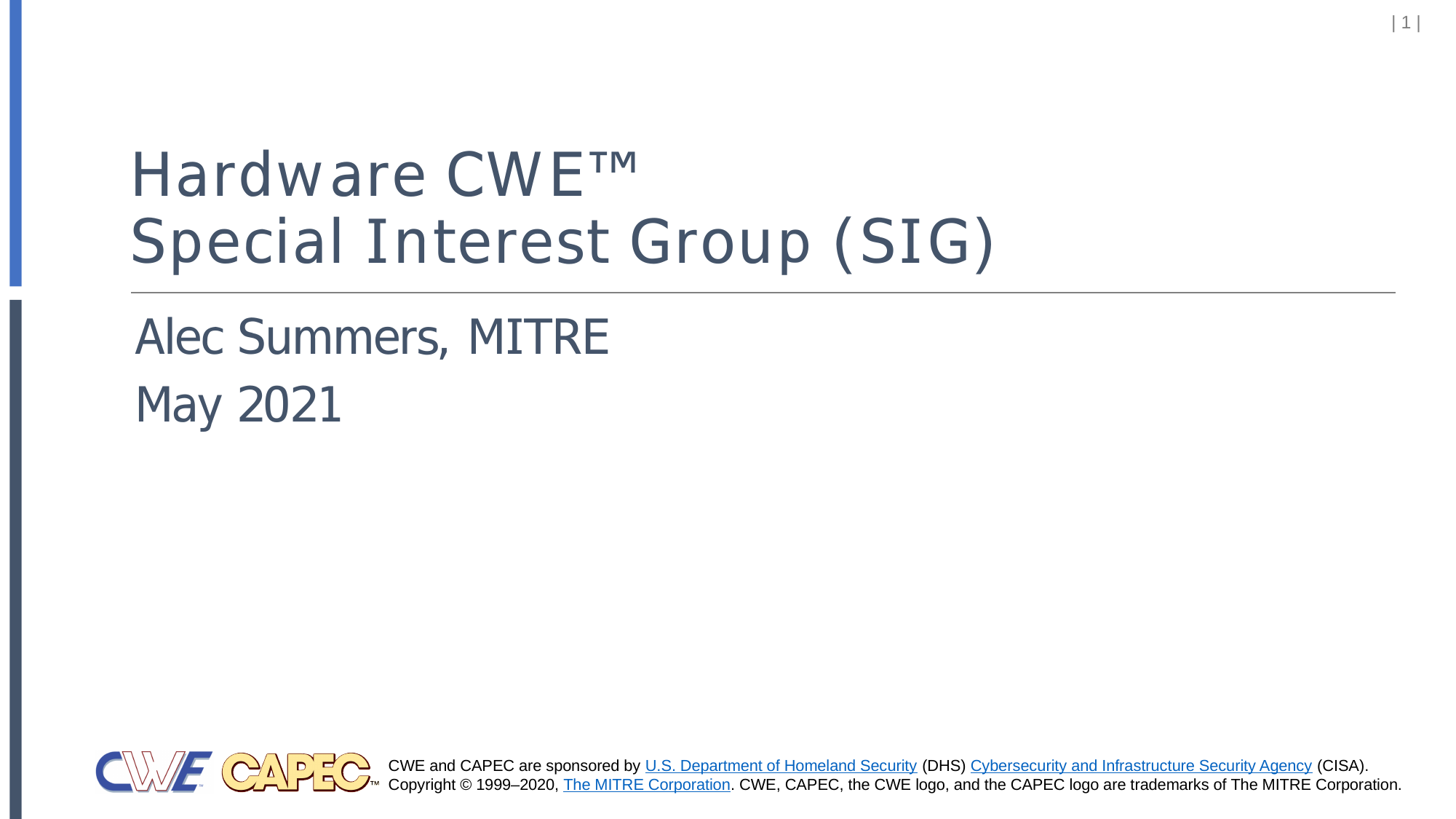

| 1 |
# Hardware CWE™ Special Interest Group (SIG)
Alec Summers, MITRE
May 2021